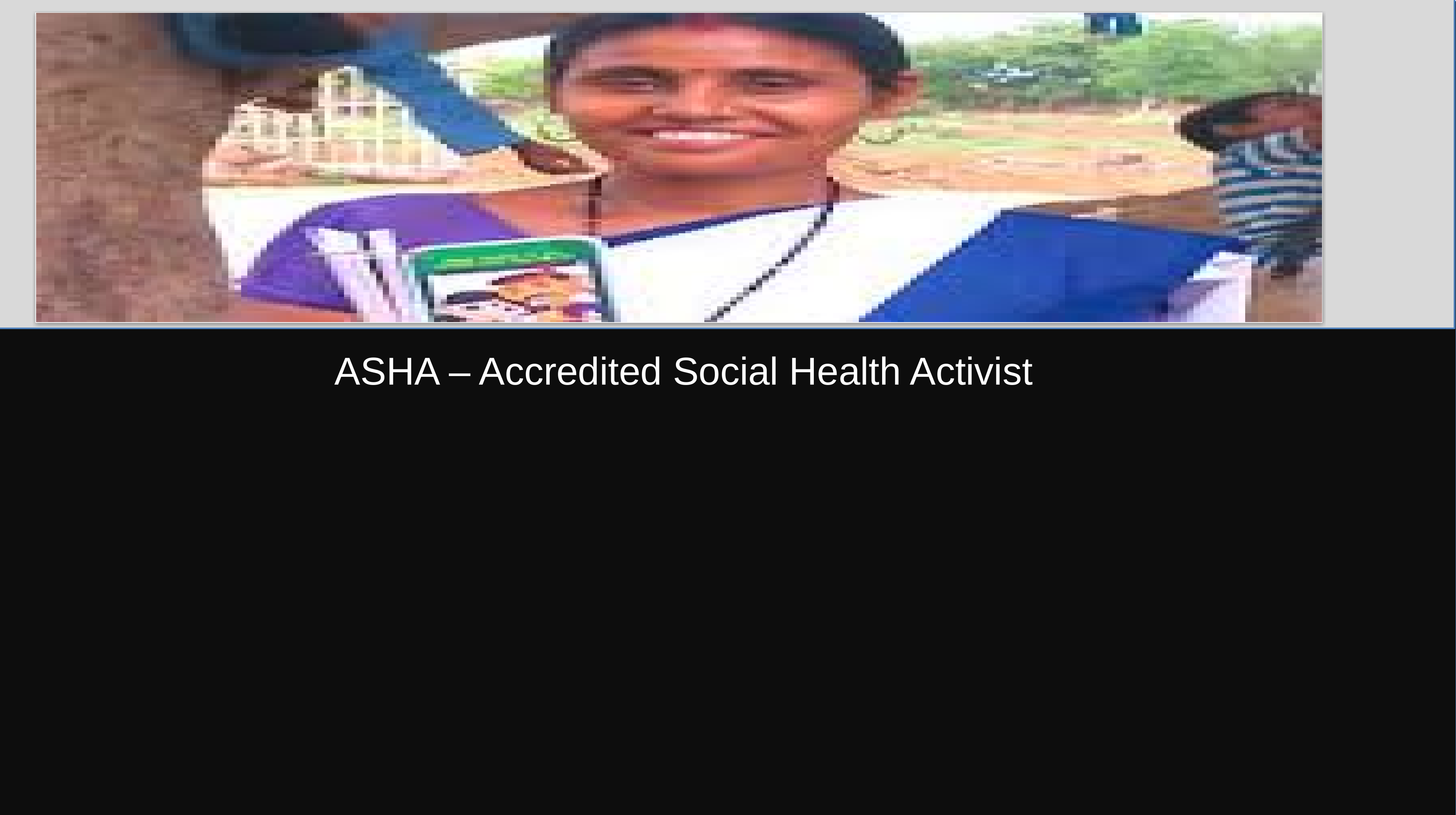

ASHA – Accredited Social Health Activist

ANM- Auxiliary Nurse Midwifery